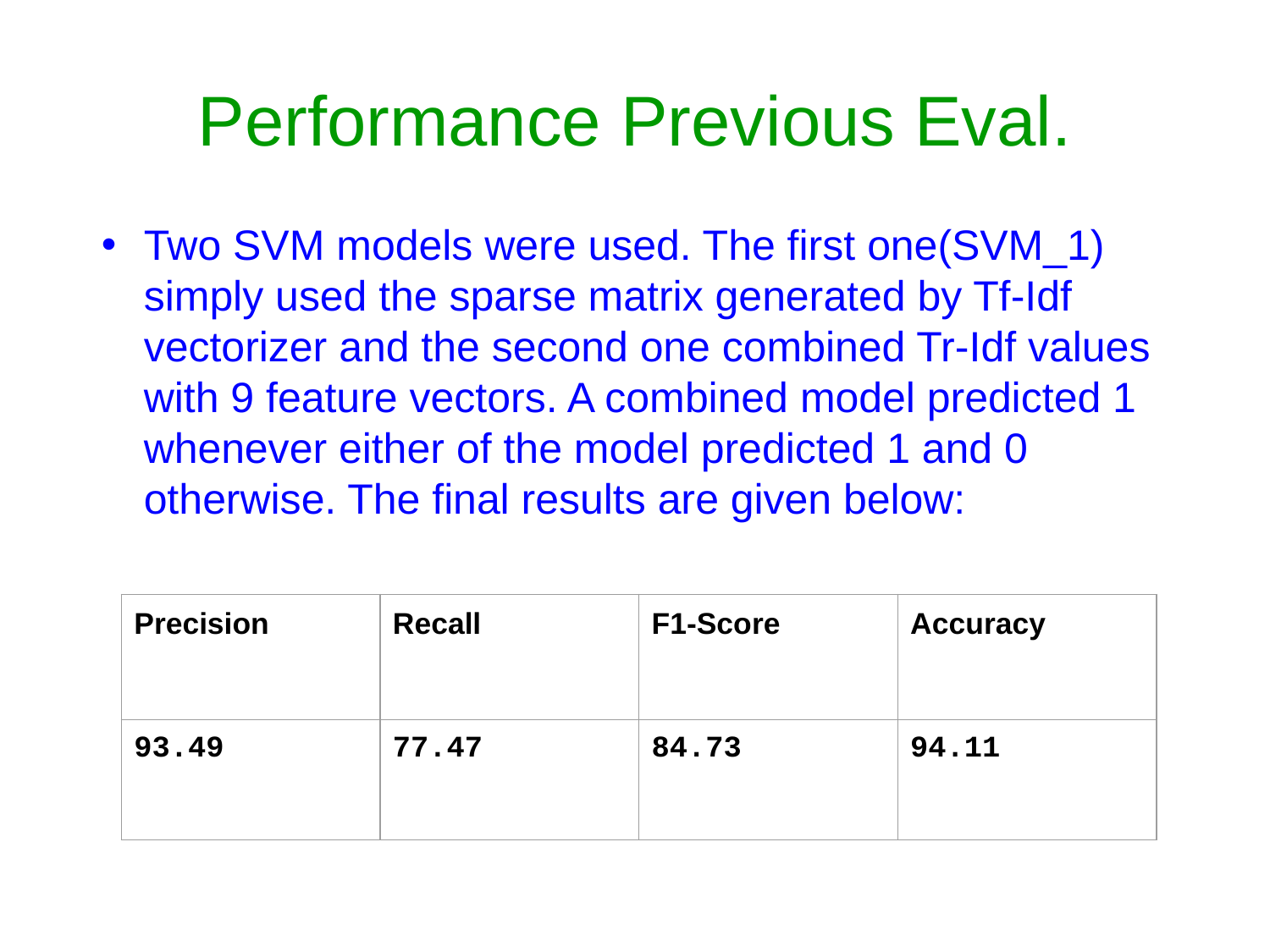

# Performance Previous Eval.
Two SVM models were used. The first one(SVM_1) simply used the sparse matrix generated by Tf-Idf vectorizer and the second one combined Tr-Idf values with 9 feature vectors. A combined model predicted 1 whenever either of the model predicted 1 and 0 otherwise. The final results are given below:

| Precision | Recall | F1-Score | Accuracy |
| --- | --- | --- | --- |
| 93.49 | 77.47 | 84.73 | 94.11 |